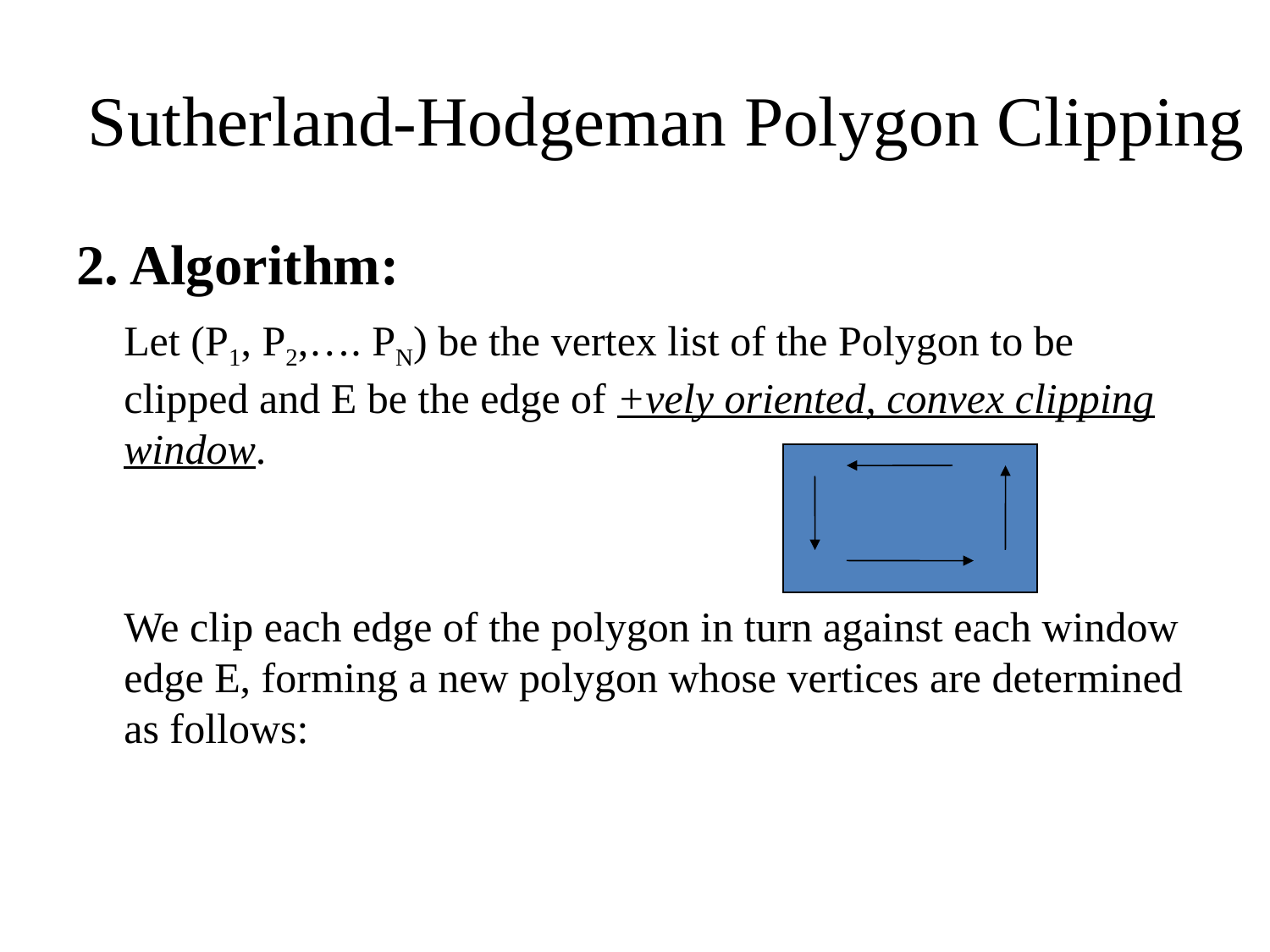

# Sutherland-Hodgeman Polygon Clipping
2. Algorithm:
	Let (P1, P2,…. PN) be the vertex list of the Polygon to be clipped and E be the edge of +vely oriented, convex clipping window.

	We clip each edge of the polygon in turn against each window edge E, forming a new polygon whose vertices are determined as follows: